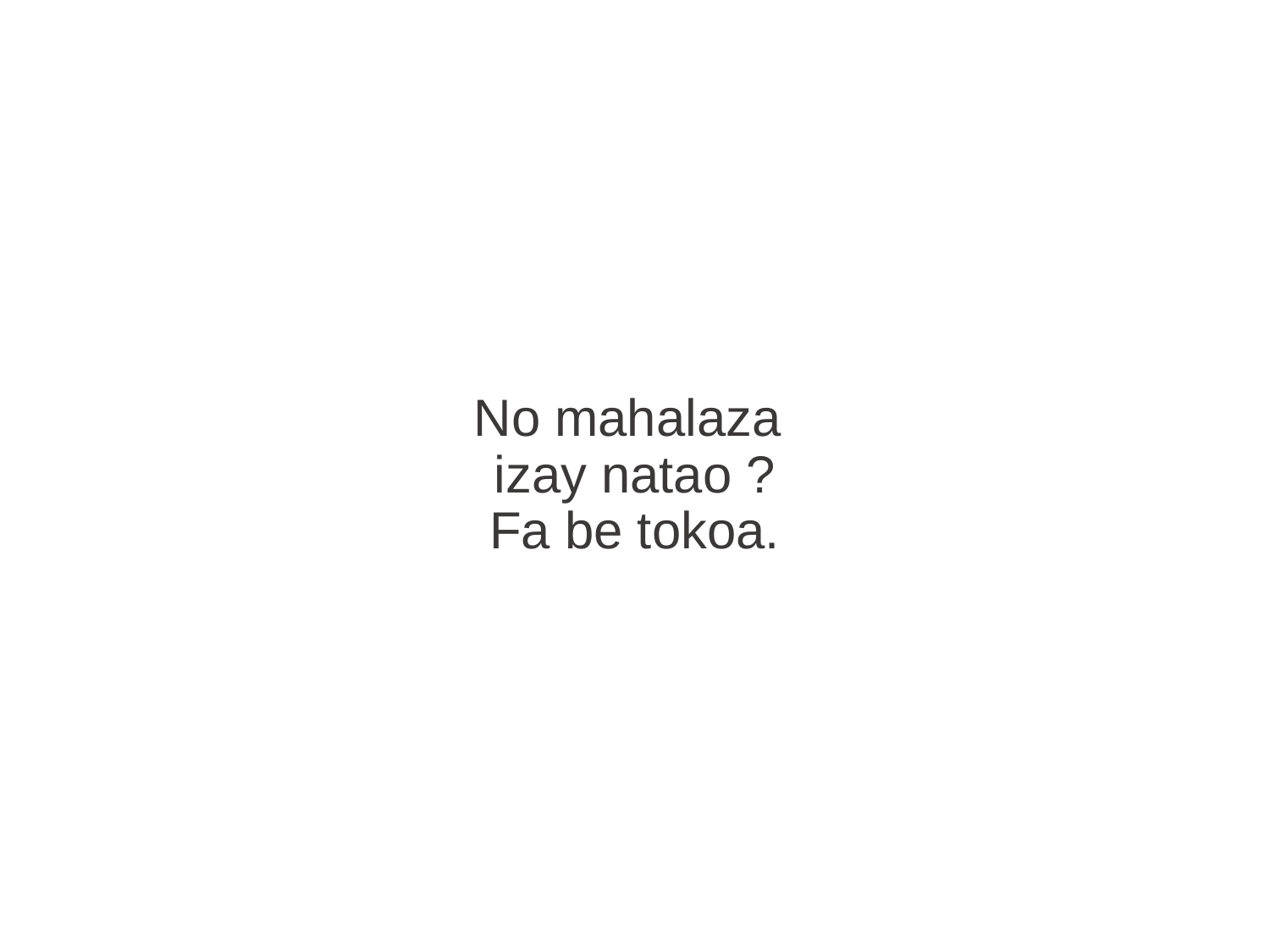

No mahalaza
izay natao ?
Fa be tokoa.